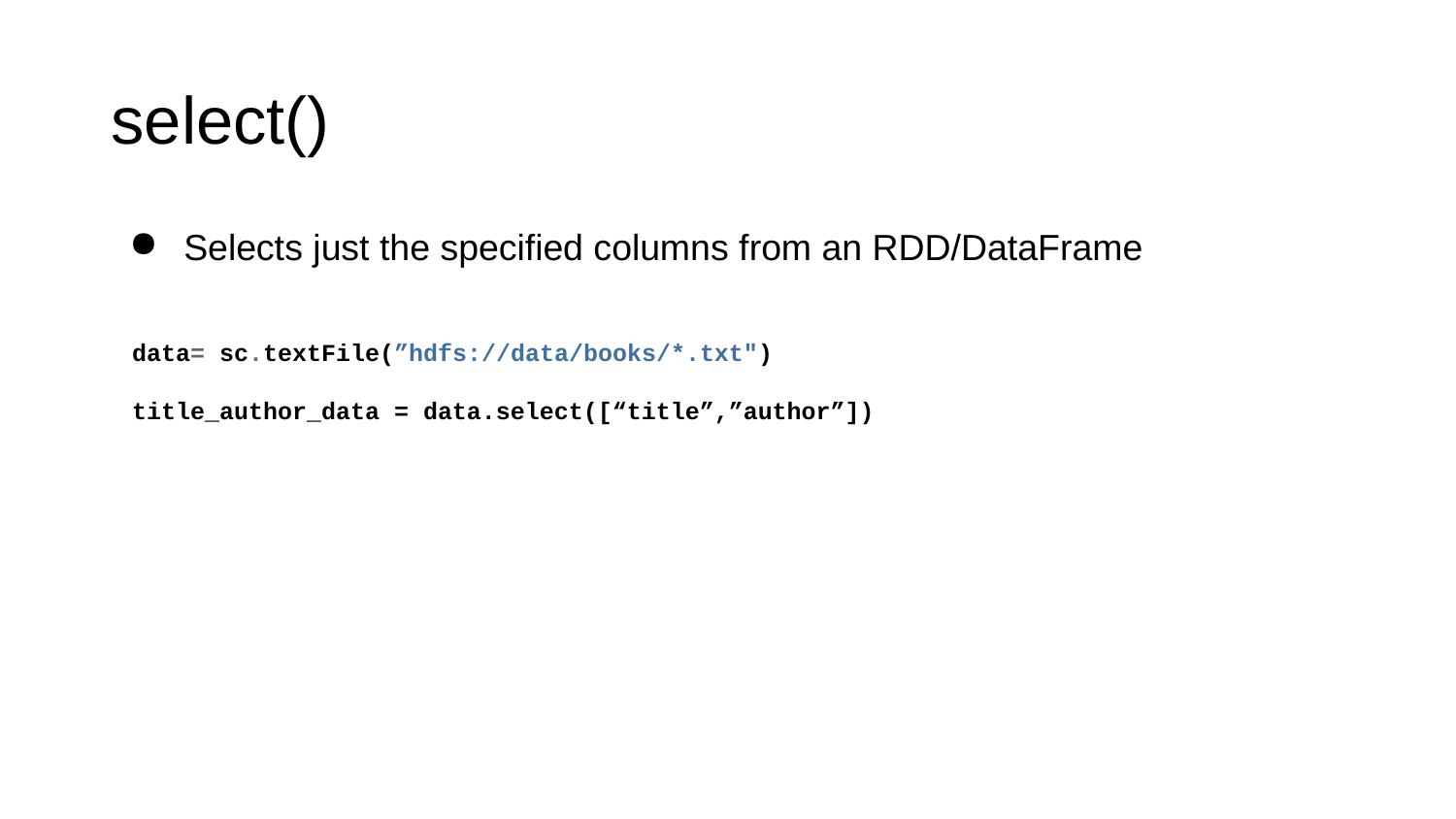

# select()
Selects just the specified columns from an RDD/DataFrame

data= sc.textFile(”hdfs://data/books/*.txt")

title_author_data = data.select([“title”,”author”])